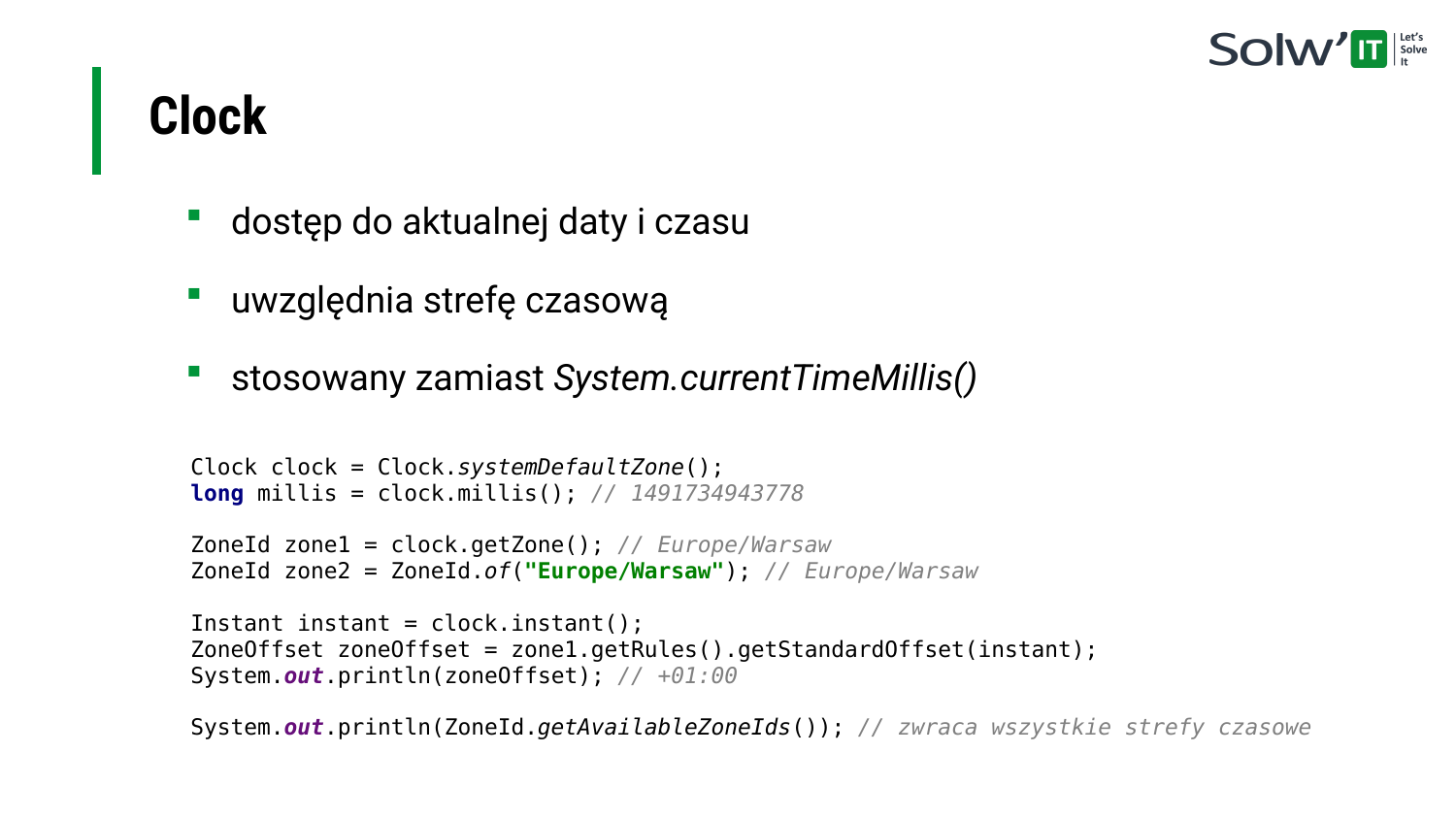

Clock
dostęp do aktualnej daty i czasu
uwzględnia strefę czasową
stosowany zamiast System.currentTimeMillis()

Clock clock = Clock.systemDefaultZone();
long millis = clock.millis(); // 1491734943778
ZoneId zone1 = clock.getZone(); // Europe/Warsaw
ZoneId zone2 = ZoneId.of("Europe/Warsaw"); // Europe/Warsaw
Instant instant = clock.instant();
ZoneOffset zoneOffset = zone1.getRules().getStandardOffset(instant);
System.out.println(zoneOffset); // +01:00
System.out.println(ZoneId.getAvailableZoneIds()); // zwraca wszystkie strefy czasowe